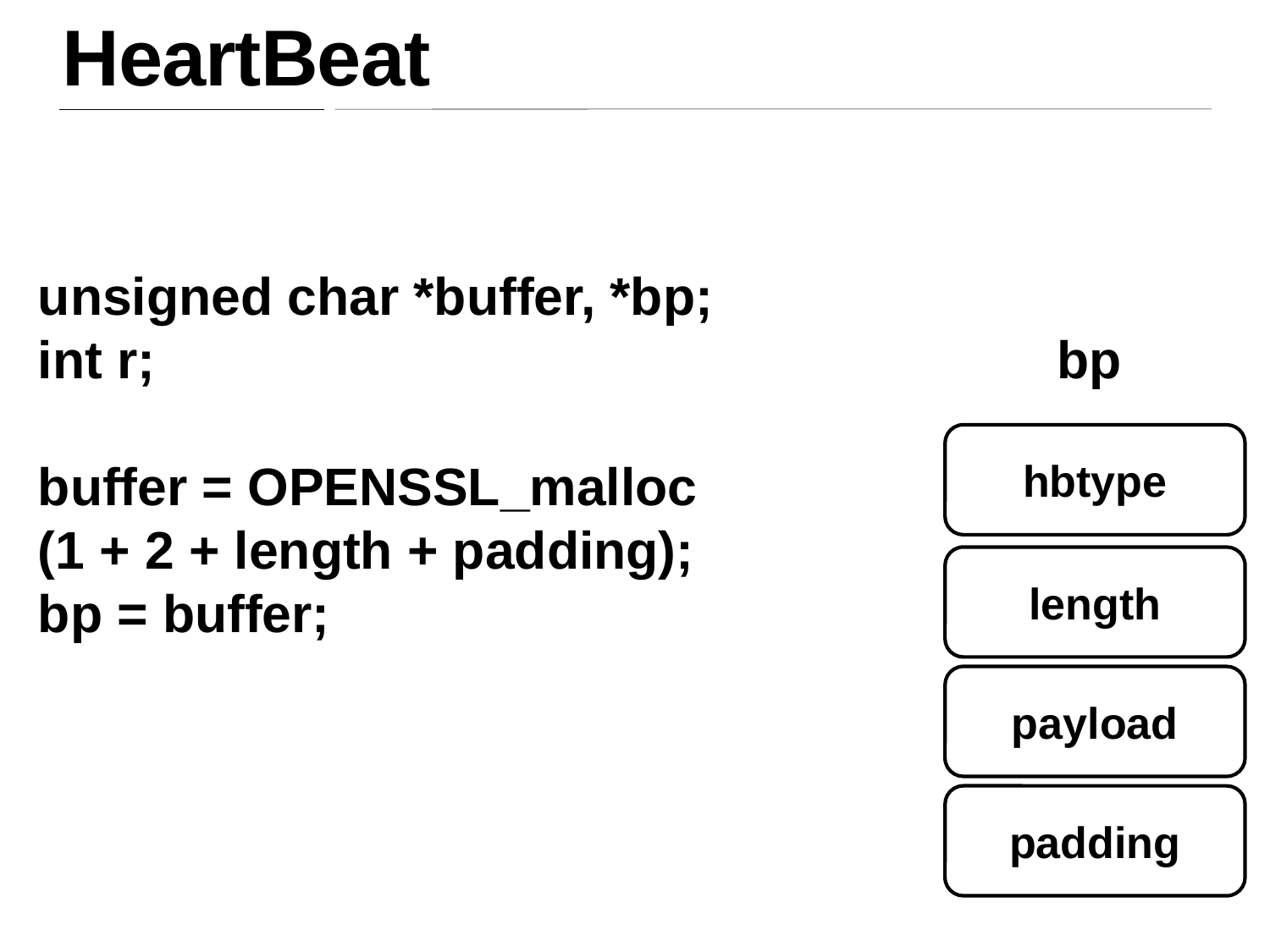

HeartBeat
unsigned char *buffer, *bp;
int r;

buffer = OPENSSL_malloc
(1 + 2 + length + padding);
bp = buffer;
bp
hbtype
length
payload
padding